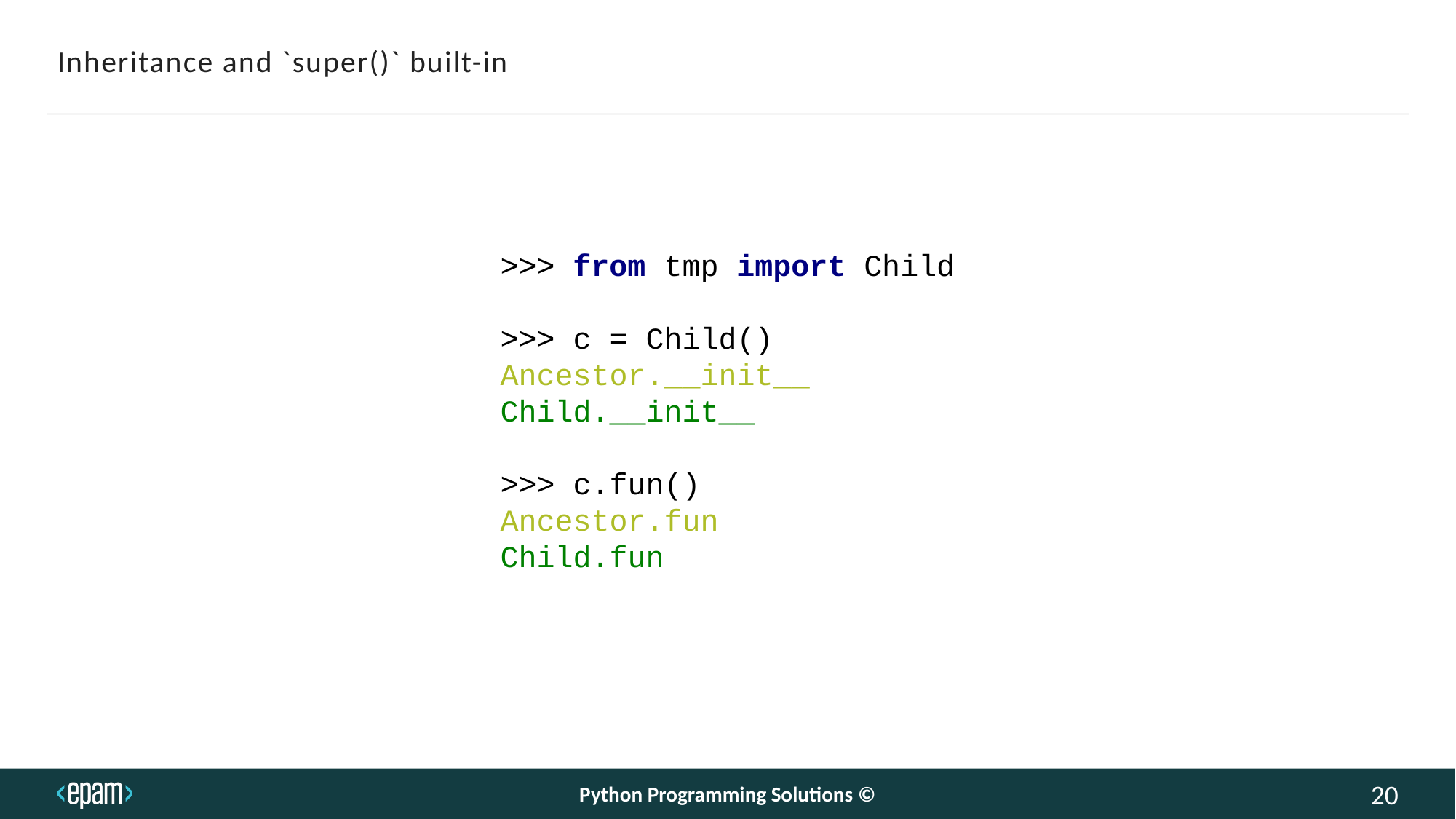

# Inheritance and `super()` built-in

>>> from tmp import Child
>>> c = Child()
Ancestor.__init__
Child.__init__
>>> c.fun()
Ancestor.fun
Child.fun
Python Programming Solutions ©
20